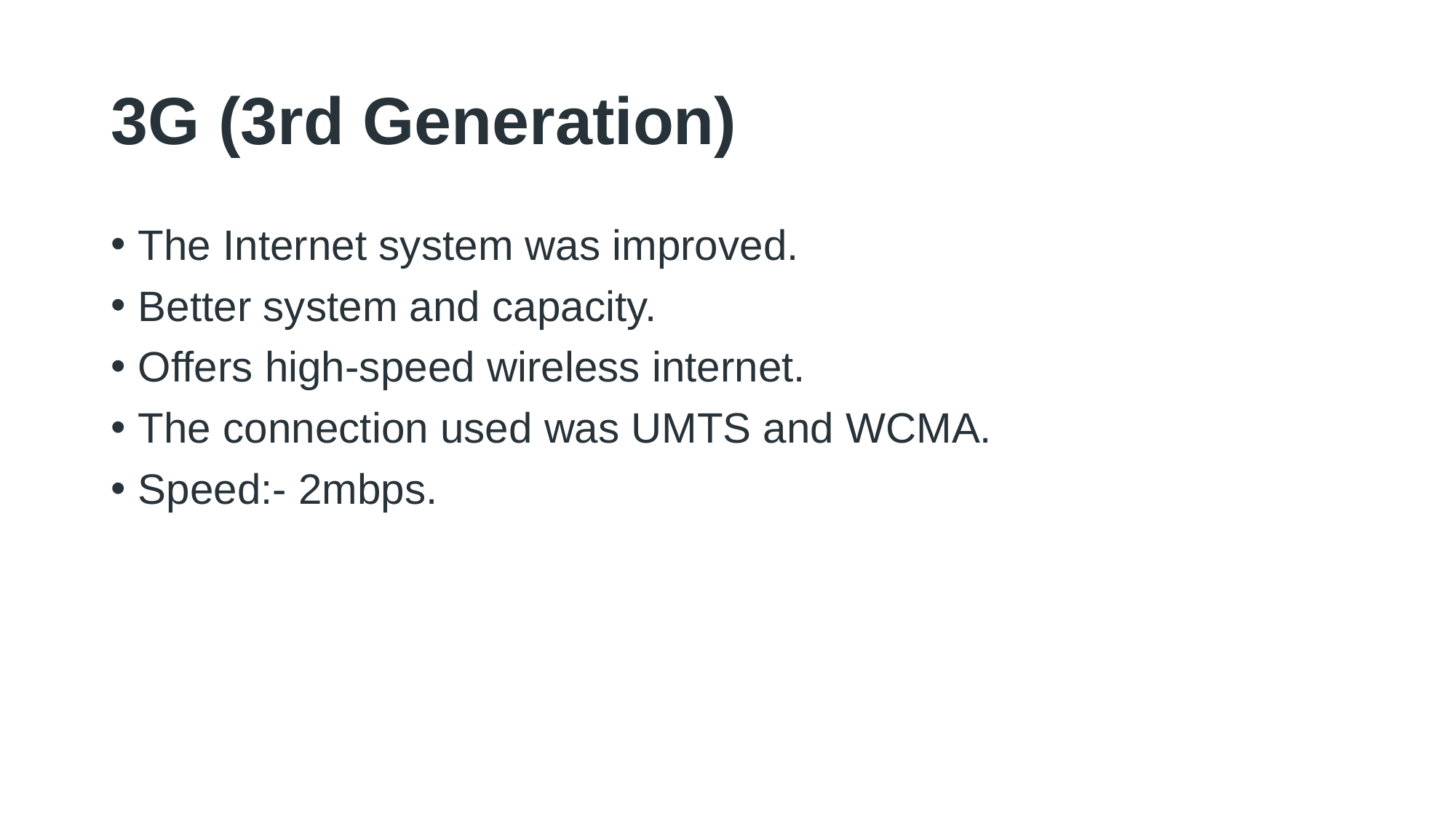

# 3G (3rd Generation)
The Internet system was improved.
Better system and capacity.
Offers high-speed wireless internet.
The connection used was UMTS and WCMA.
Speed:- 2mbps.